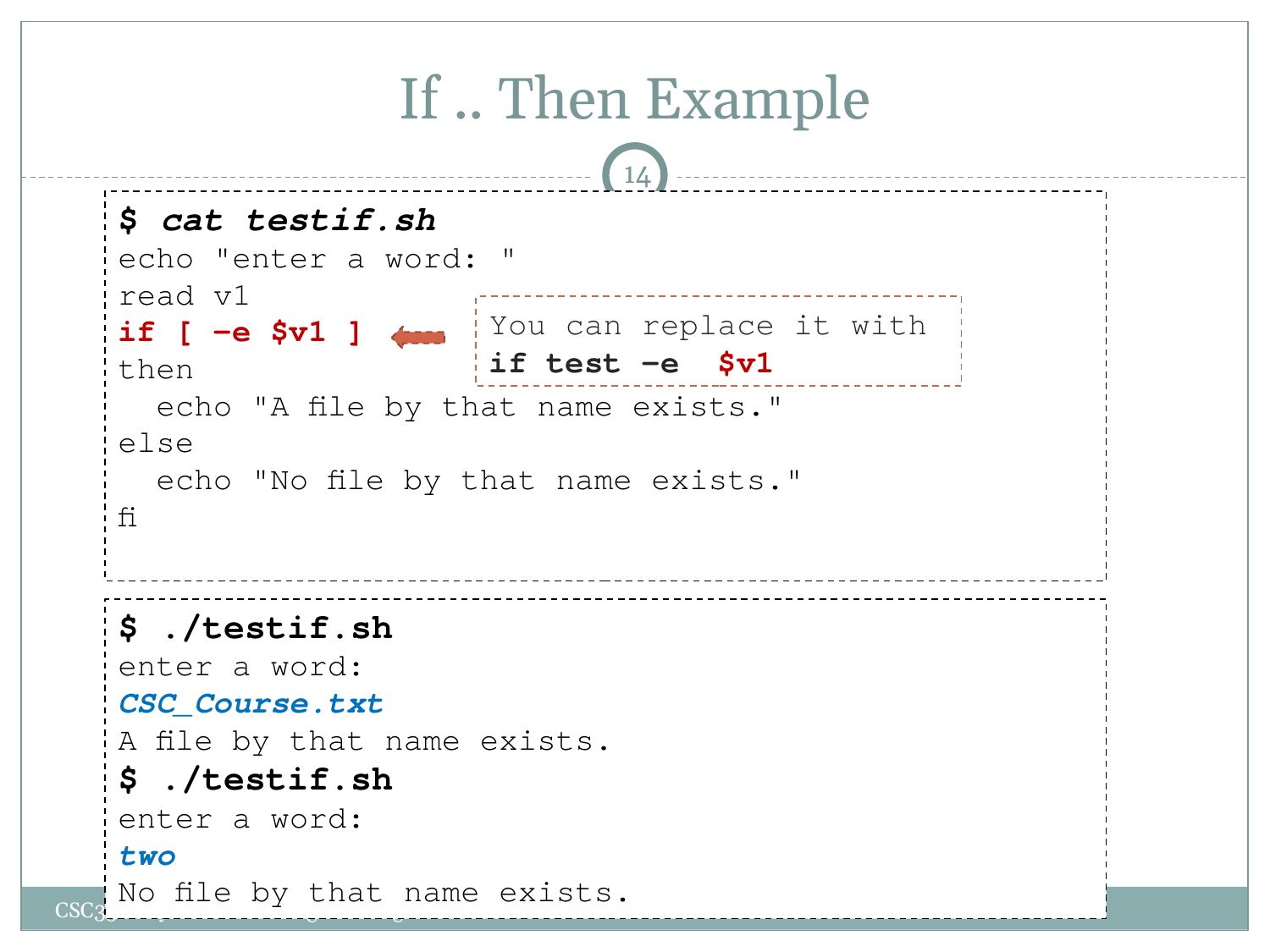

# If .. Then Example
14
$ cat testif.sh
echo "enter a word: "
read v1
if [ -e $v1 ]
then
  echo "A file by that name exists."
else
  echo "No file by that name exists."
fi

You can replace it with
if test -e  $v1

$ ./testif.sh
enter a word:
CSC_Course.txt
A file by that name exists.
$ ./testif.sh
enter a word:
two
No file by that name exists.
CSC3320 System Level Programming